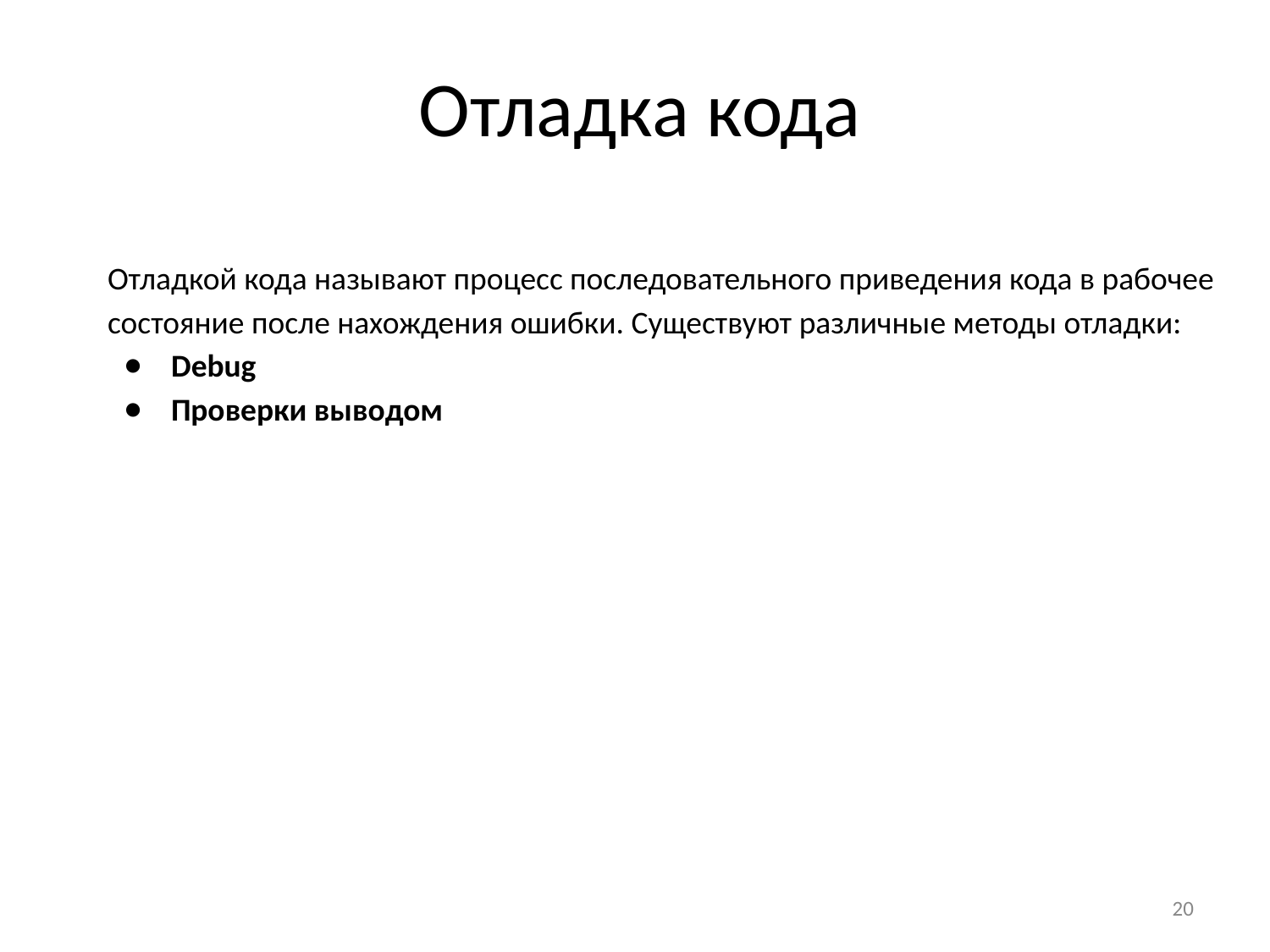

# Отладка кода
Отладкой кода называют процесс последовательного приведения кода в рабочее состояние после нахождения ошибки. Существуют различные методы отладки:
Debug
Проверки выводом

20